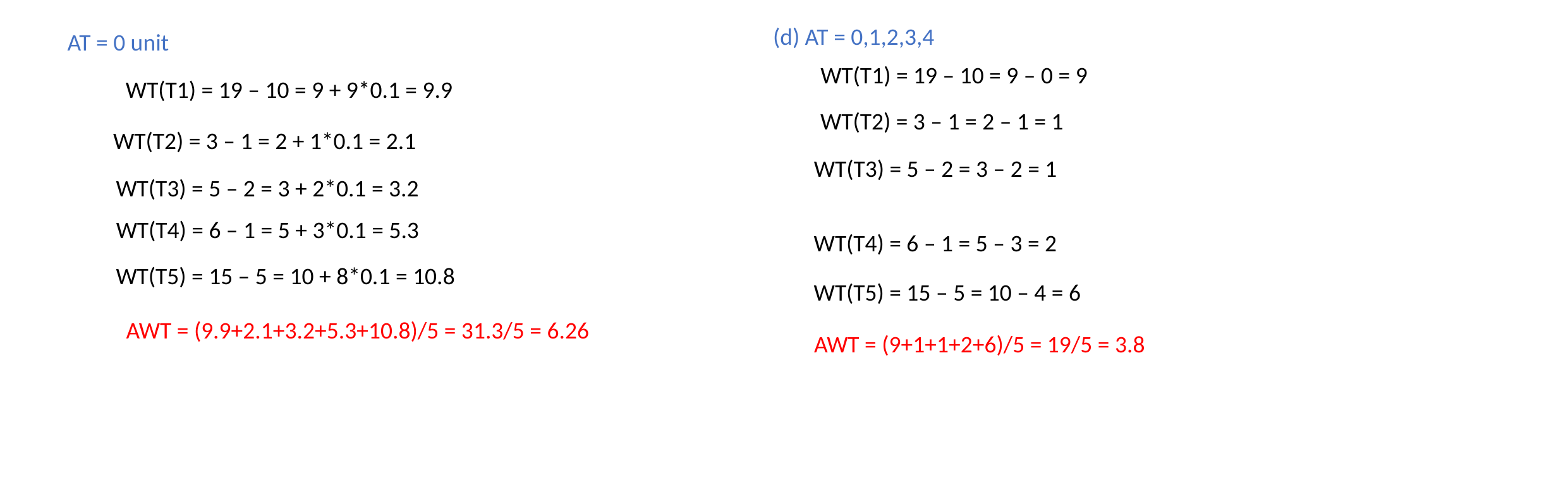

(d) AT = 0,1,2,3,4
AT = 0 unit
WT(T1) = 19 – 10 = 9 – 0 = 9
WT(T1) = 19 – 10 = 9 + 9*0.1 = 9.9
WT(T2) = 3 – 1 = 2 – 1 = 1
WT(T2) = 3 – 1 = 2 + 1*0.1 = 2.1
WT(T3) = 5 – 2 = 3 – 2 = 1
WT(T3) = 5 – 2 = 3 + 2*0.1 = 3.2
WT(T4) = 6 – 1 = 5 + 3*0.1 = 5.3
WT(T4) = 6 – 1 = 5 – 3 = 2
WT(T5) = 15 – 5 = 10 + 8*0.1 = 10.8
WT(T5) = 15 – 5 = 10 – 4 = 6
AWT = (9.9+2.1+3.2+5.3+10.8)/5 = 31.3/5 = 6.26

AWT = (9+1+1+2+6)/5 = 19/5 = 3.8